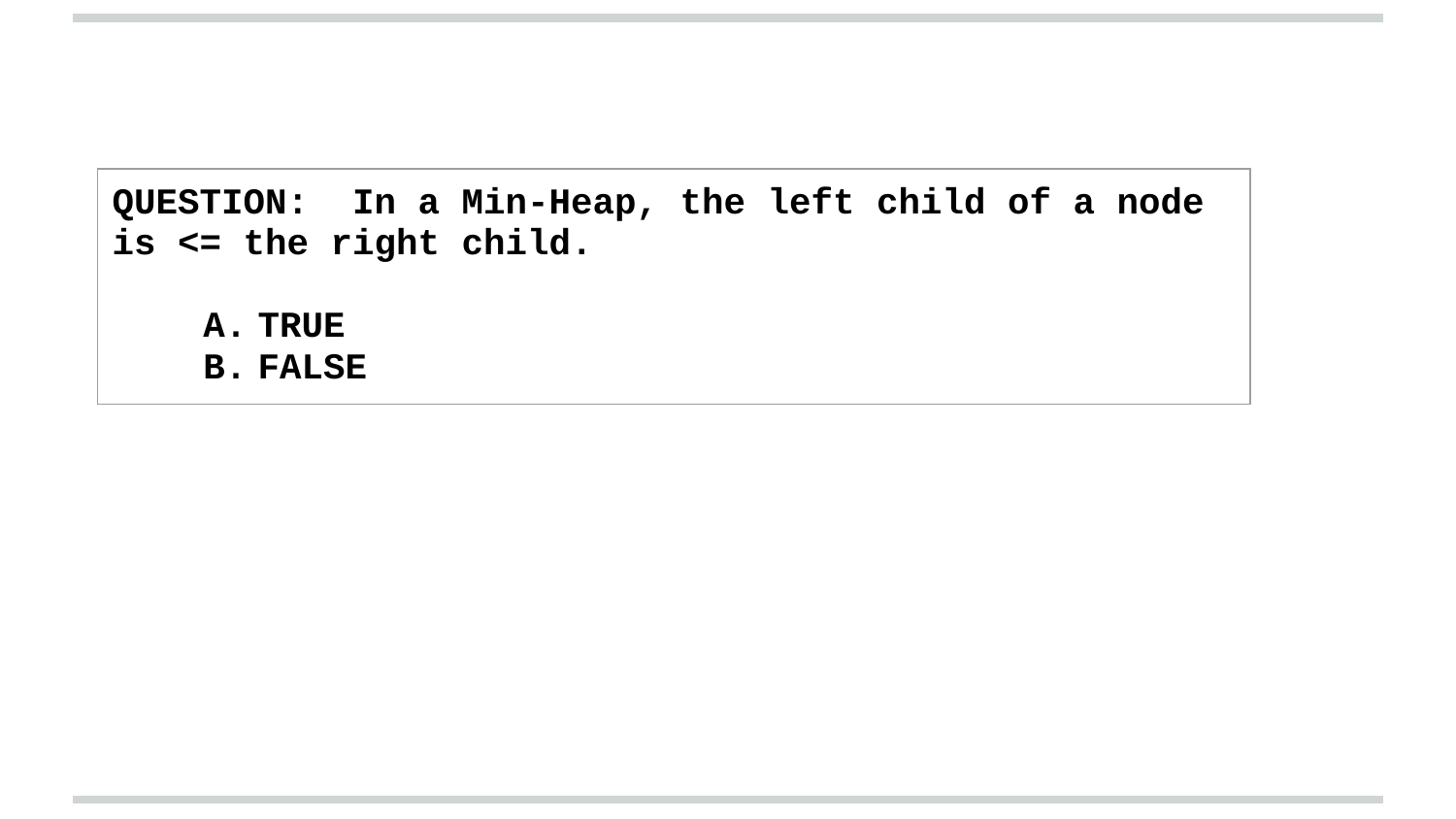

| QUESTION: In a Min-Heap, the left child of a node is <= the right child. TRUE FALSE |
| --- |